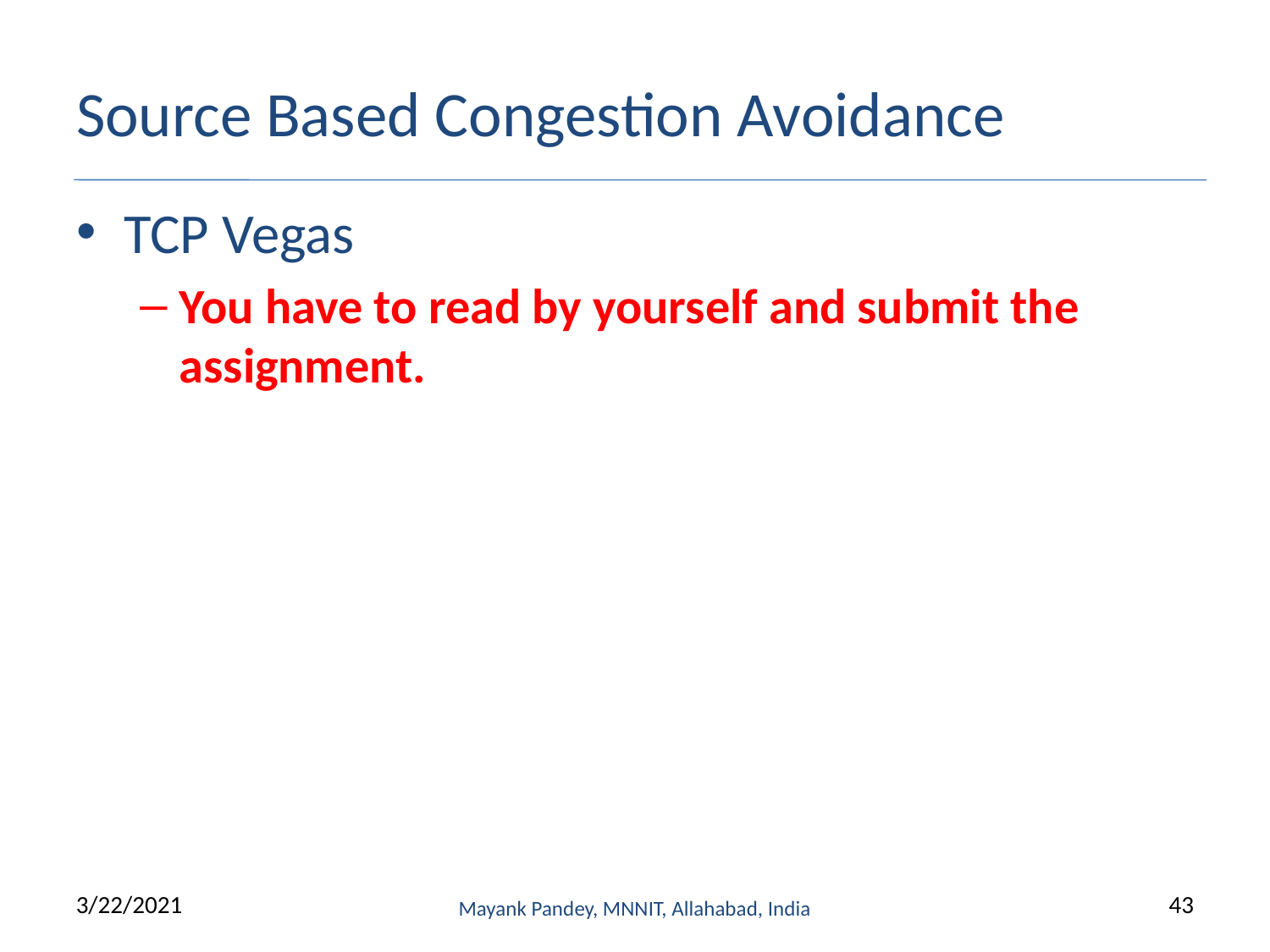

# Source Based Congestion Avoidance
TCP Vegas
You have to read by yourself and submit the assignment.
3/22/2021
Mayank Pandey, MNNIT, Allahabad, India
43